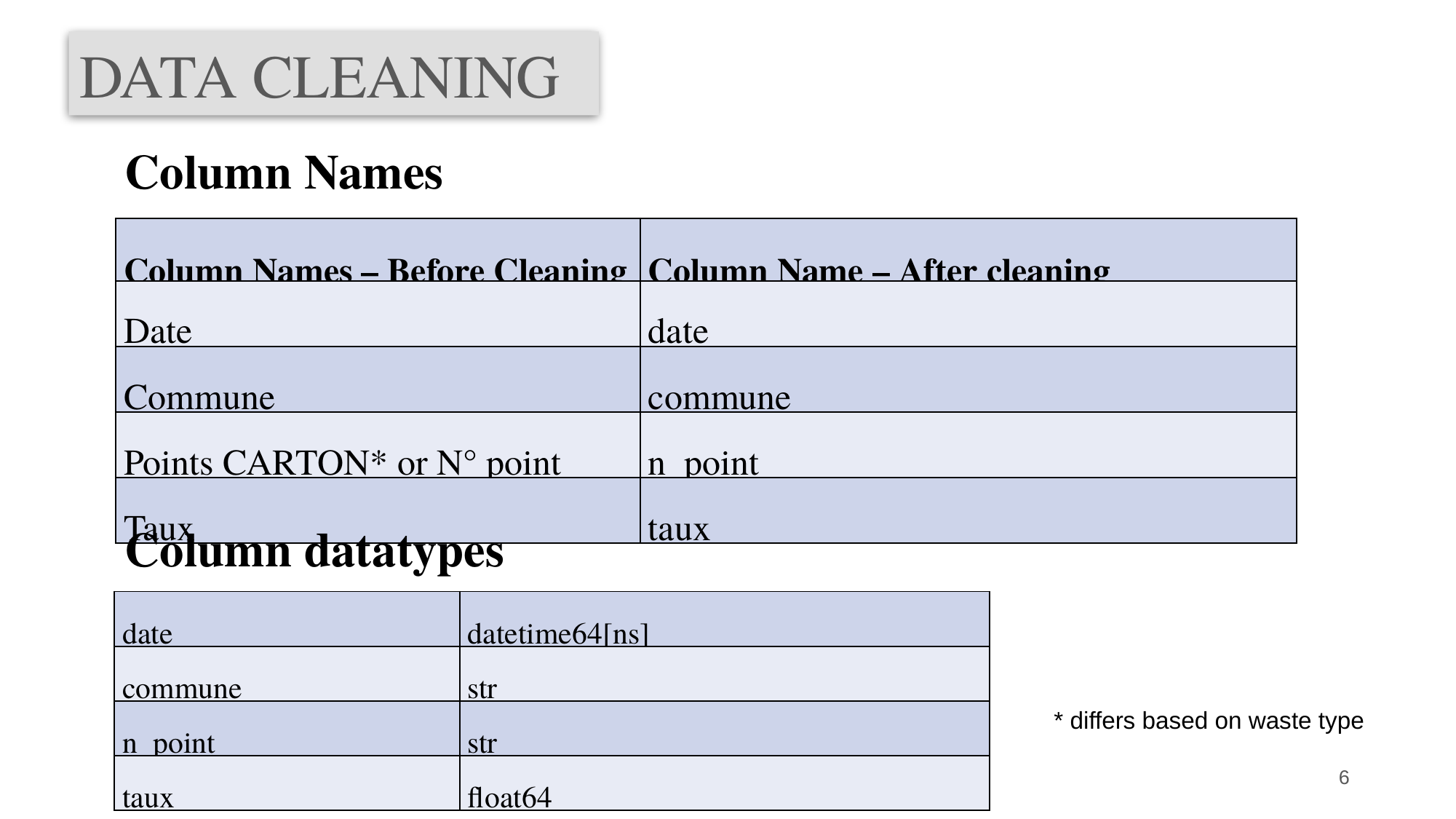

DATA CLEANING
Column Names

| Column Names – Before Cleaning | Column Name – After cleaning |
| --- | --- |
| Date | date |
| Commune | commune |
| Points CARTON\* or N° point | n\_point |
| Taux | taux |
Column datatypes
| date | datetime64[ns] |
| --- | --- |
| commune | str |
| n\_point | str |
| taux | float64 |
* differs based on waste type
6